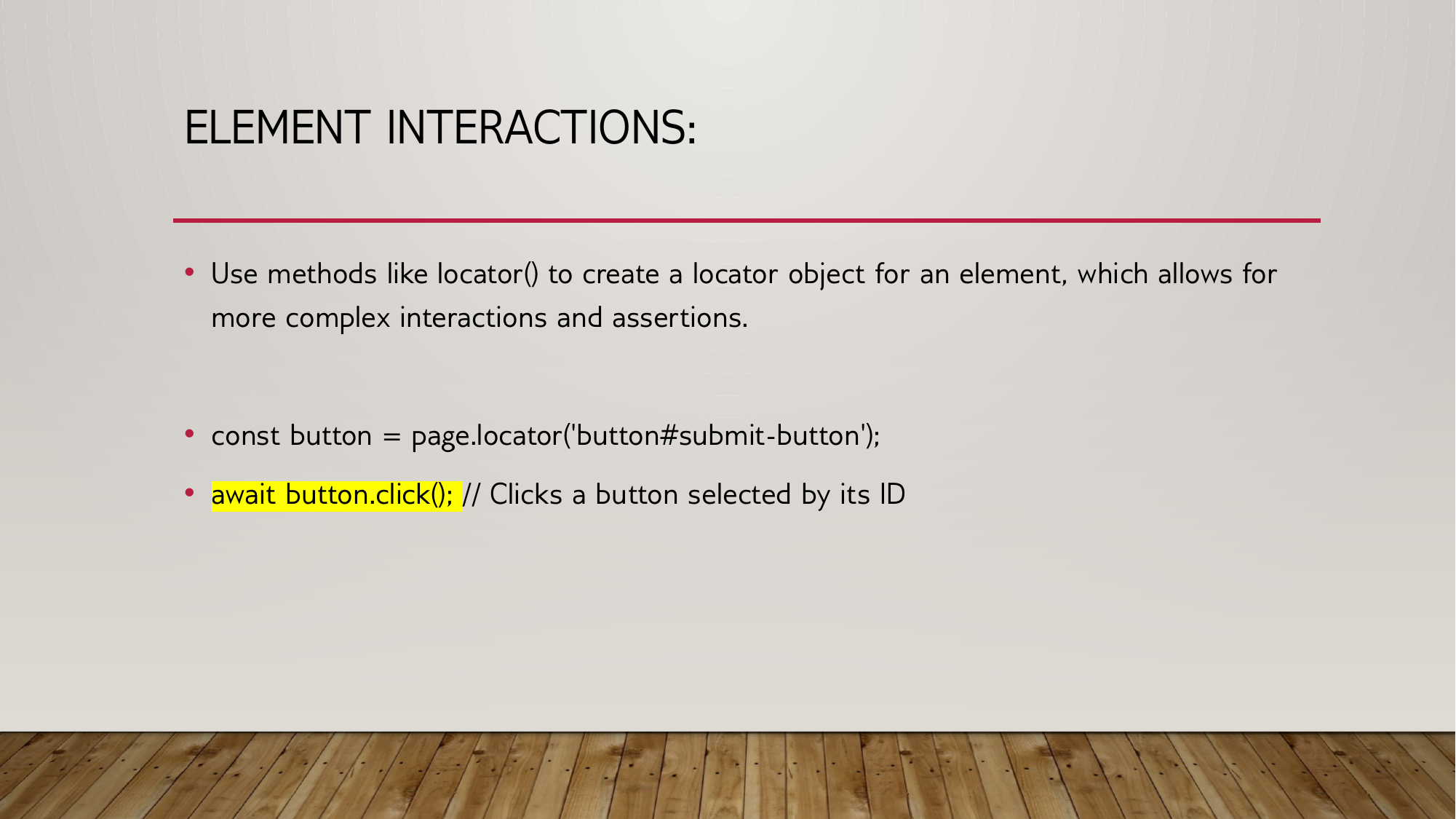

# Element Interactions:
Use methods like locator() to create a locator object for an element, which allows for more complex interactions and assertions.

const button = page.locator('button#submit-button');
await button.click(); // Clicks a button selected by its ID